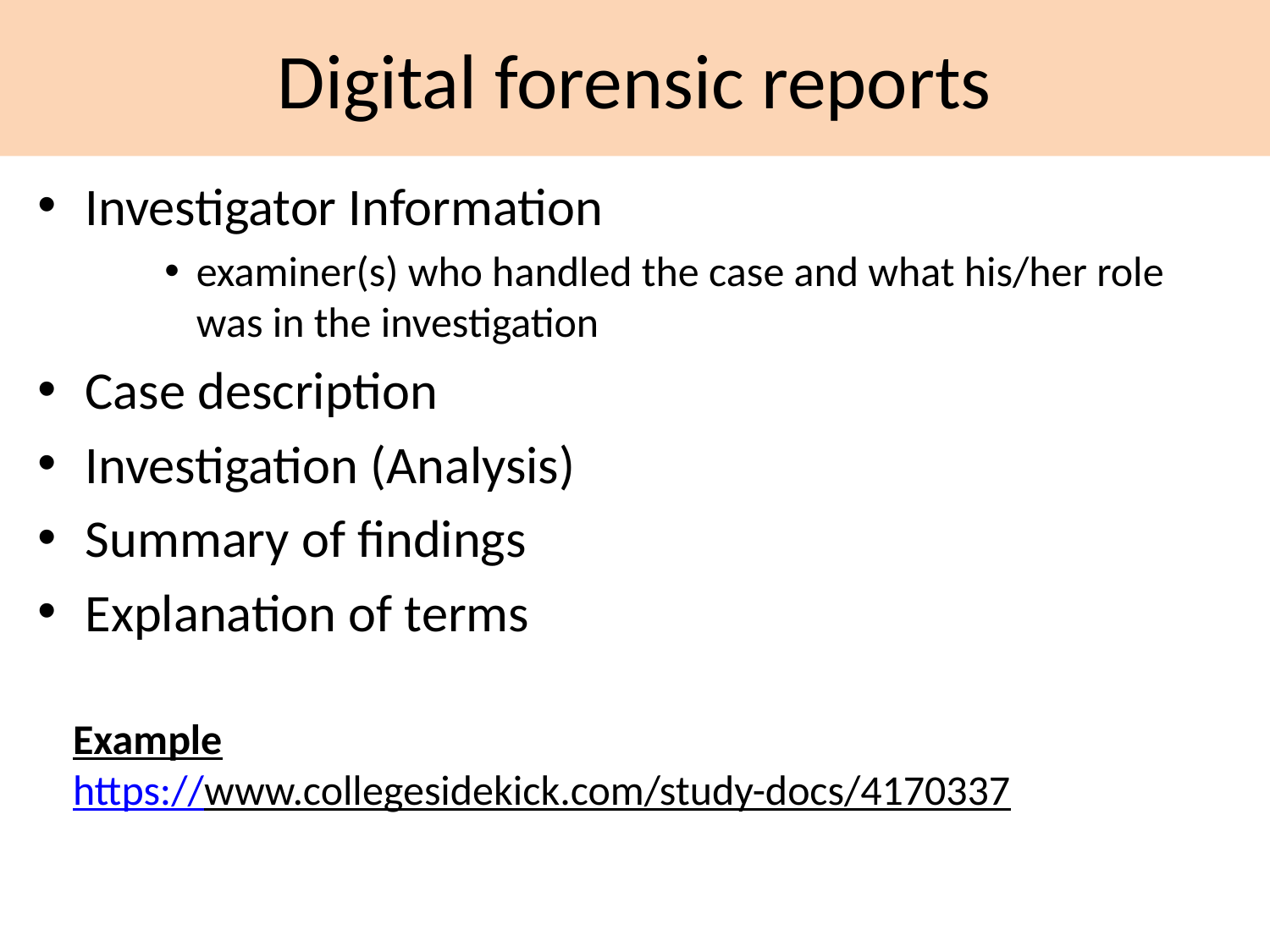

# Digital forensic reports
Investigator Information
examiner(s) who handled the case and what his/her role was in the investigation
Case description
Investigation (Analysis)
Summary of findings
Explanation of terms
Example
https://www.collegesidekick.com/study-docs/4170337